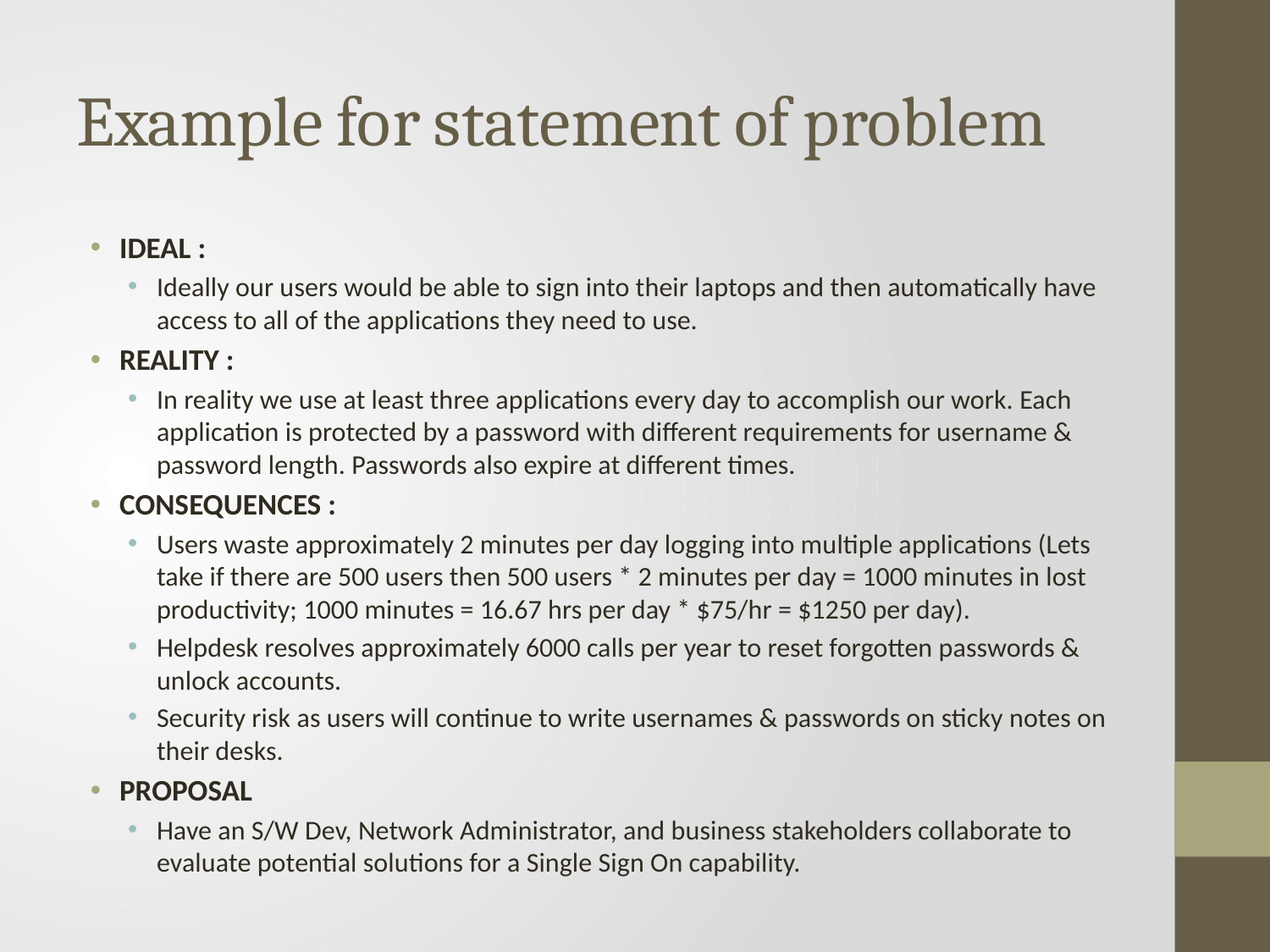

# Example for statement of problem
IDEAL :
Ideally our users would be able to sign into their laptops and then automatically have access to all of the applications they need to use.
REALITY :
In reality we use at least three applications every day to accomplish our work. Each application is protected by a password with different requirements for username & password length. Passwords also expire at different times.
CONSEQUENCES :
Users waste approximately 2 minutes per day logging into multiple applications (Lets take if there are 500 users then 500 users * 2 minutes per day = 1000 minutes in lost productivity; 1000 minutes = 16.67 hrs per day * $75/hr = $1250 per day).
Helpdesk resolves approximately 6000 calls per year to reset forgotten passwords & unlock accounts.
Security risk as users will continue to write usernames & passwords on sticky notes on their desks.
PROPOSAL
Have an S/W Dev, Network Administrator, and business stakeholders collaborate to evaluate potential solutions for a Single Sign On capability.